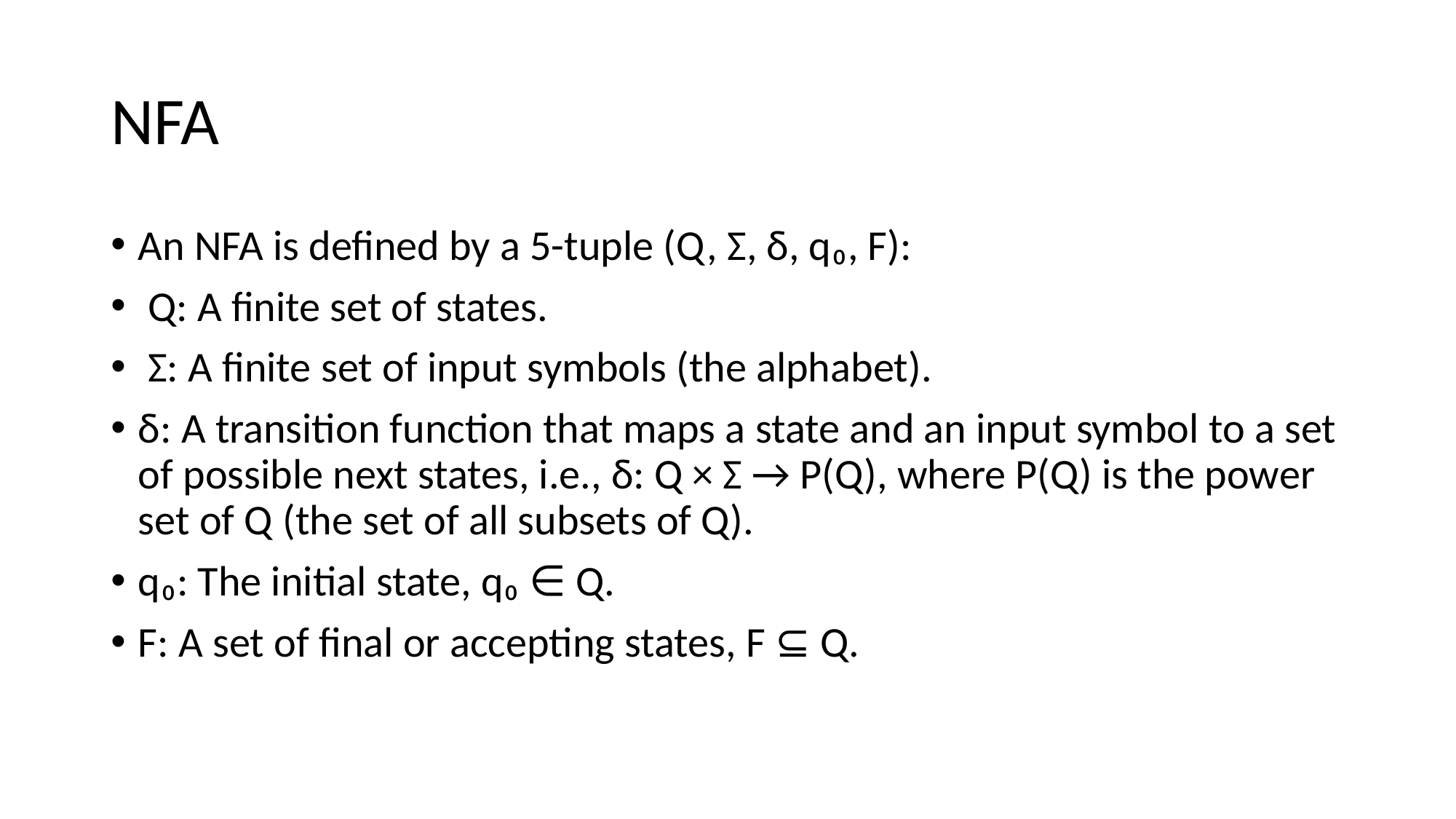

# NFA
An NFA is defined by a 5-tuple (Q, Σ, δ, q₀, F):
 Q: A finite set of states.
 Σ: A finite set of input symbols (the alphabet).
δ: A transition function that maps a state and an input symbol to a set of possible next states, i.e., δ: Q × Σ → P(Q), where P(Q) is the power set of Q (the set of all subsets of Q).
q₀: The initial state, q₀ ∈ Q.
F: A set of final or accepting states, F ⊆ Q.